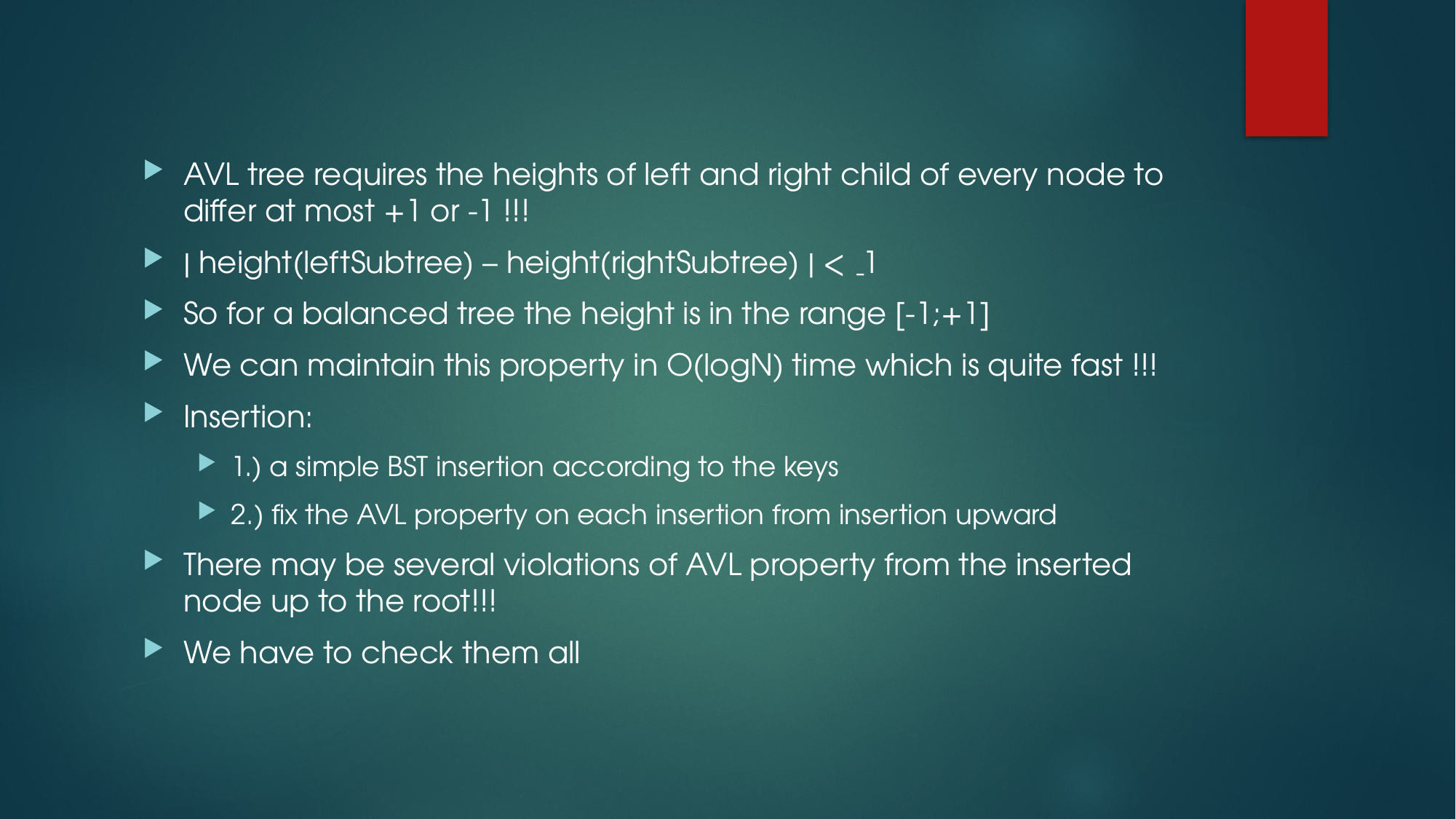

AVL tree requires the heights of left and right child of every node to differ at most +1 or -1 !!!
| height(leftSubtree) – height(rightSubtree) | <  1
So for a balanced tree the height is in the range [-1;+1]
We can maintain this property in O(logN) time which is quite fast !!!
Insertion:
1.) a simple BST insertion according to the keys
2.) fix the AVL property on each insertion from insertion upward
There may be several violations of AVL property from the inserted node up to the root!!!
We have to check them all

-